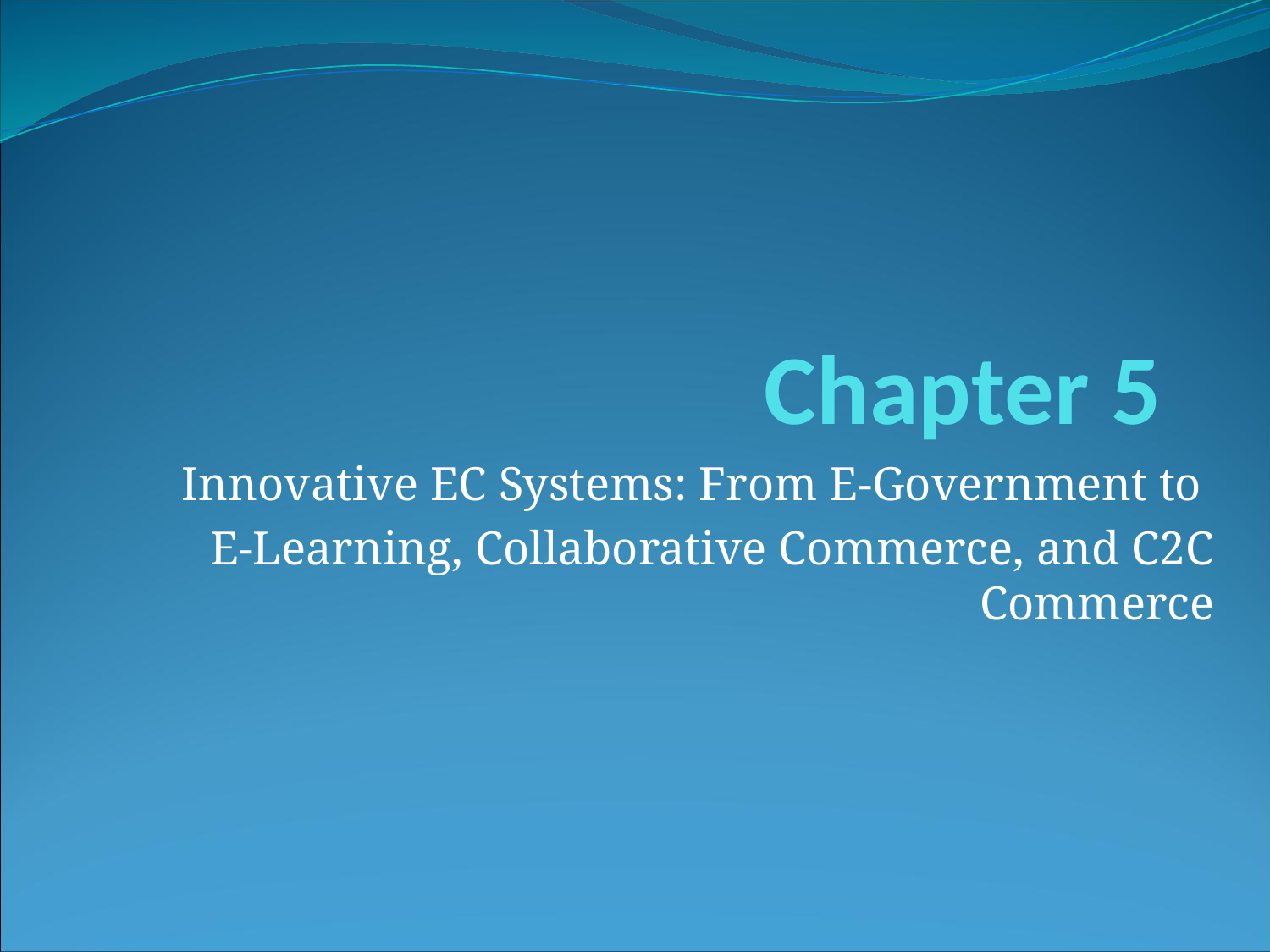

# Chapter 5
Innovative EC Systems: From E-Government to
E-Learning, Collaborative Commerce, and C2C Commerce